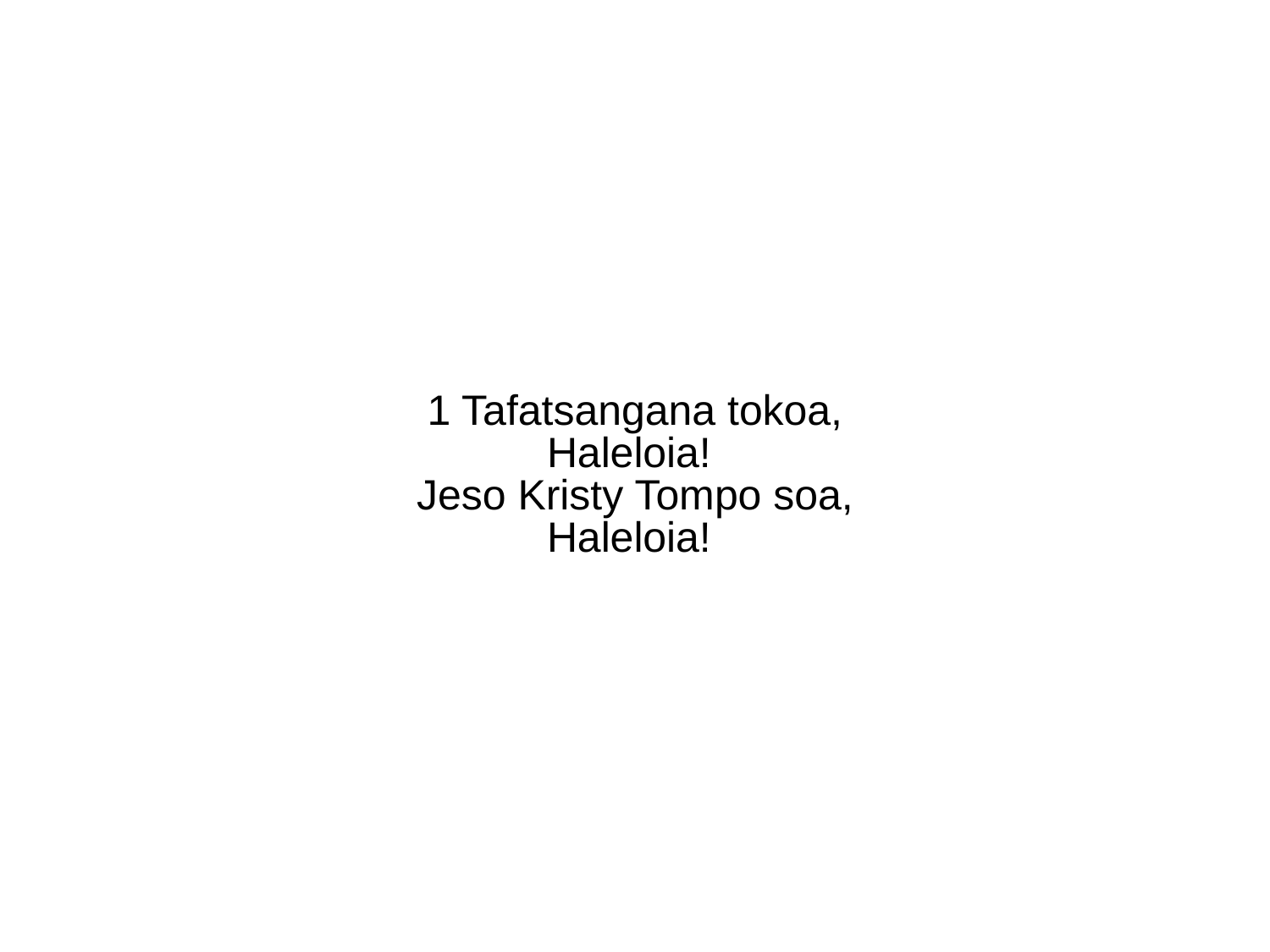

1 Tafatsangana tokoa,
Haleloia!
Jeso Kristy Tompo soa,
Haleloia!